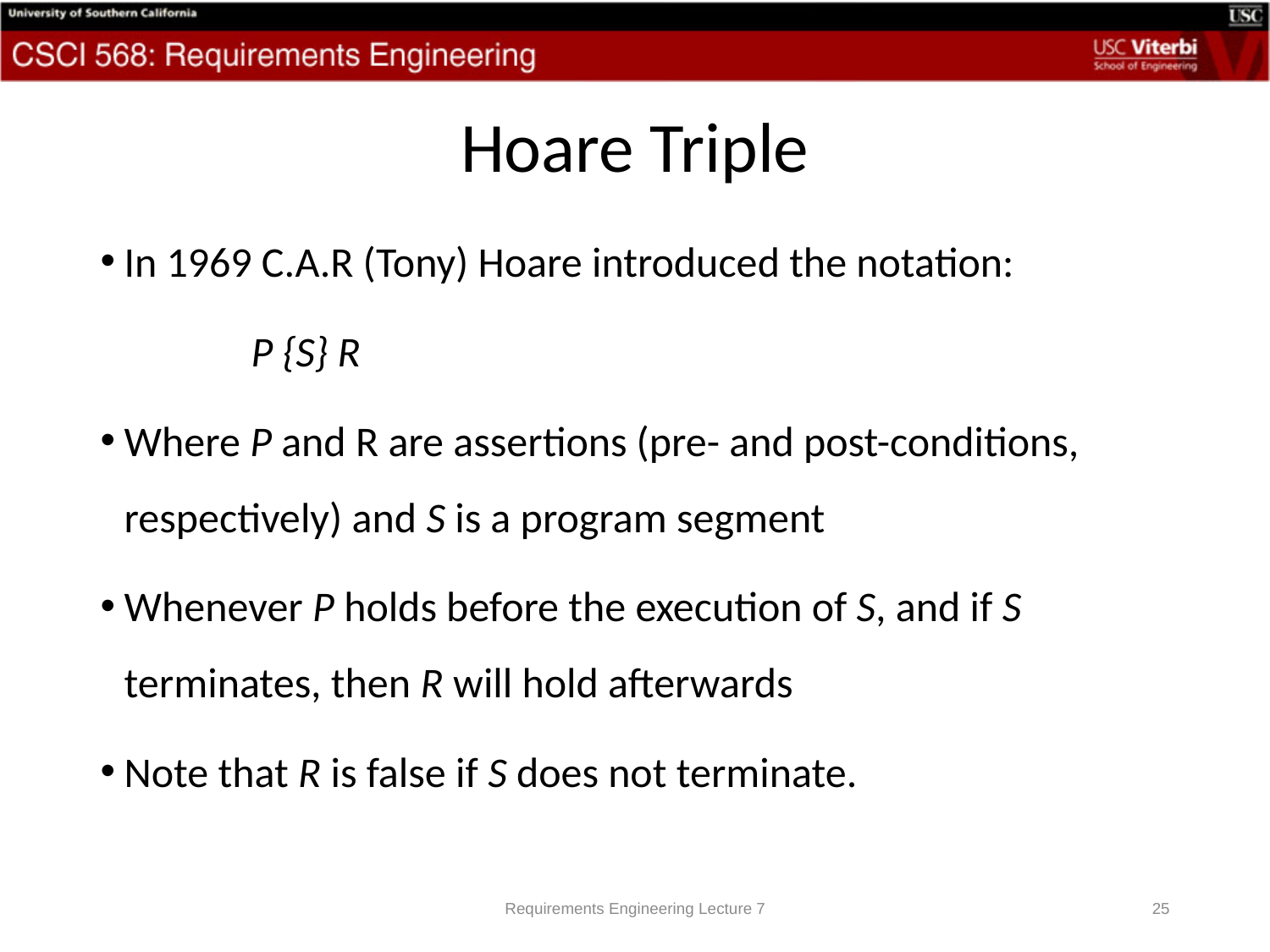

# Hoare Triple
In 1969 C.A.R (Tony) Hoare introduced the notation:
 		P {S} R
Where P and R are assertions (pre- and post-conditions, respectively) and S is a program segment
Whenever P holds before the execution of S, and if S terminates, then R will hold afterwards
Note that R is false if S does not terminate.
Requirements Engineering Lecture 7
25